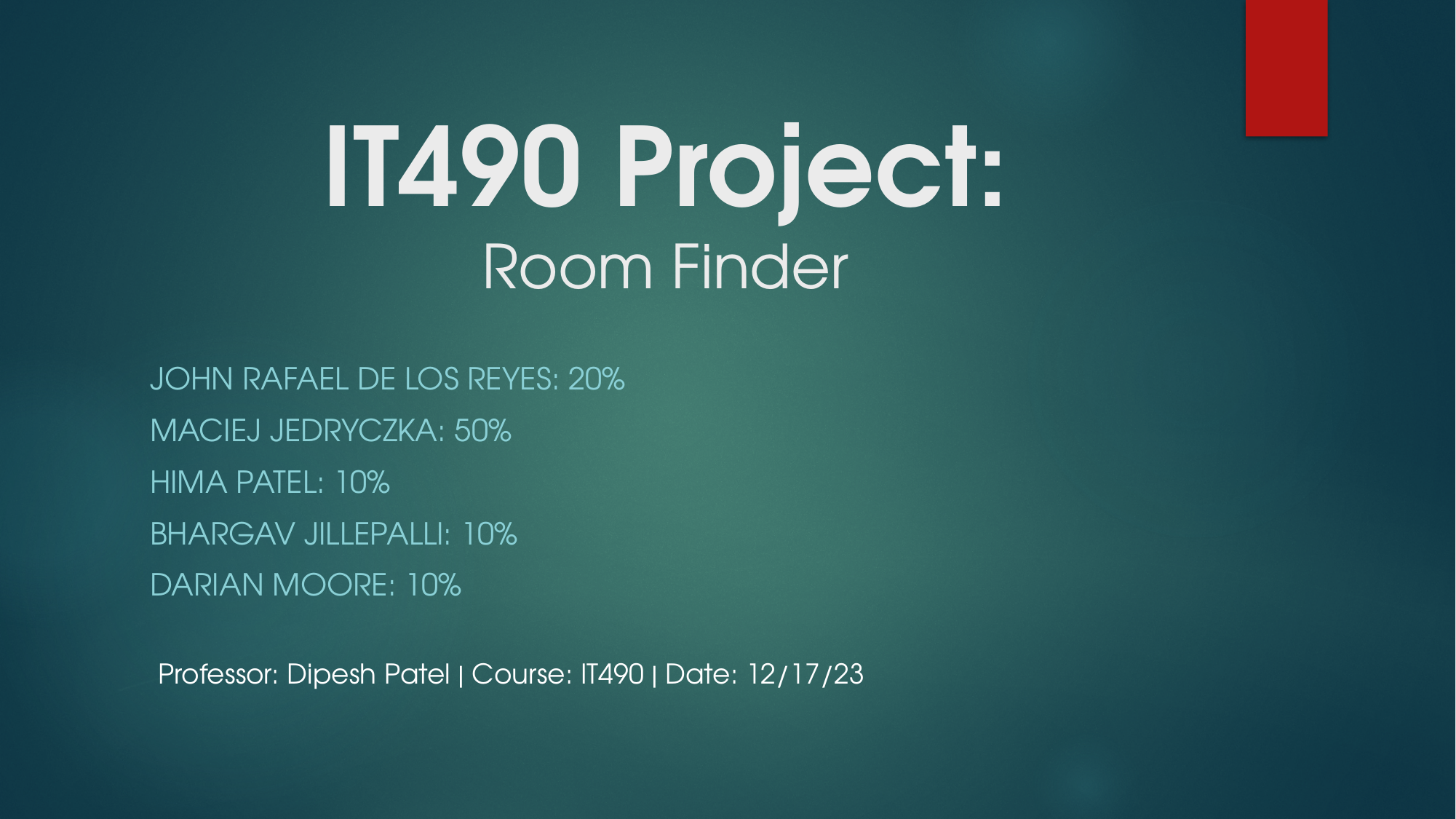

# IT490 Project: Room Finder
John Rafael De Los Reyes: 20%
Maciej Jedryczka: 50%
Hima Patel: 10%
Bhargav Jillepalli: 10%
Darian Moore: 10%

Professor: Dipesh Patel | Course: IT490 | Date: 12/17/23